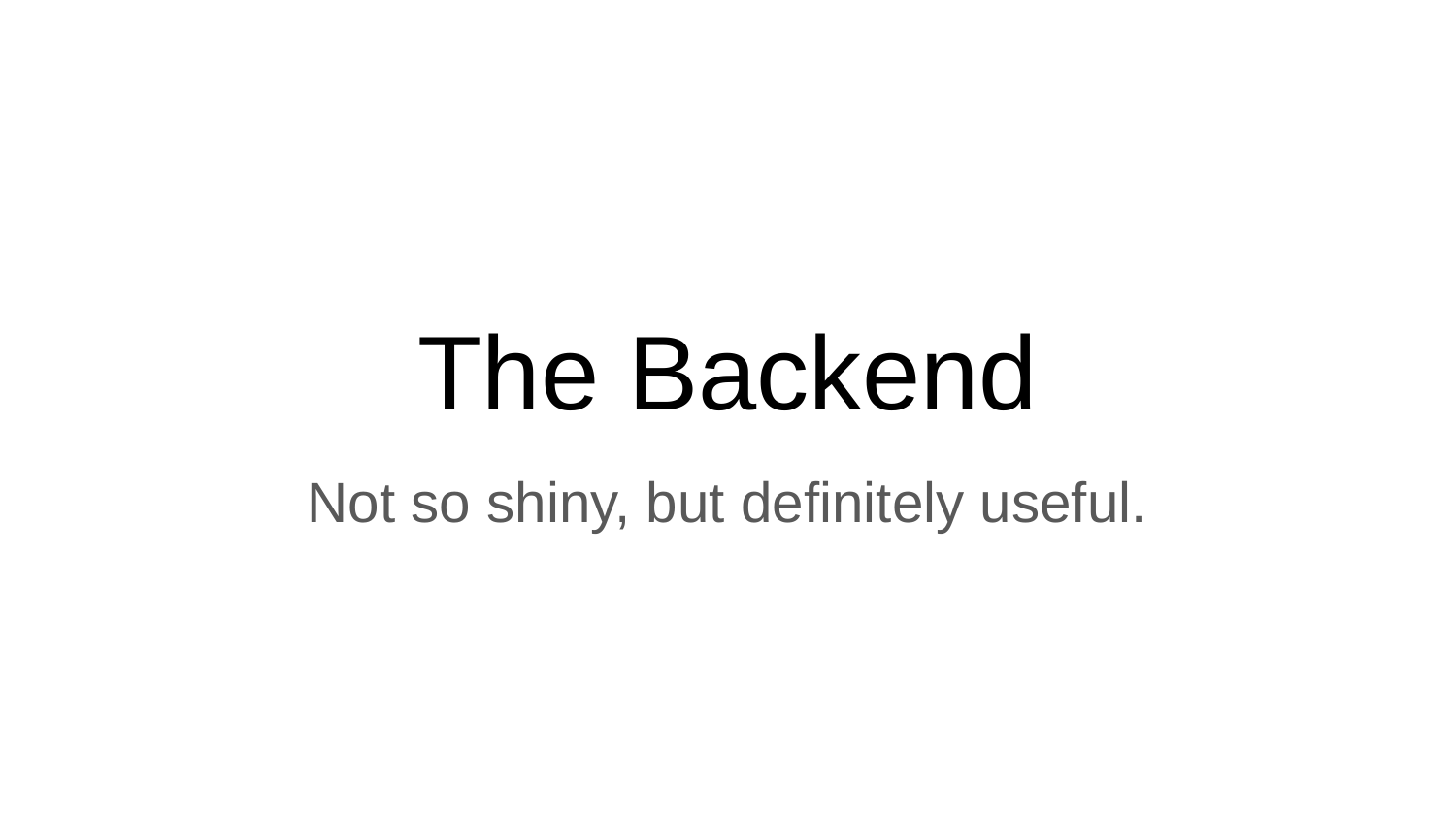

# The Backend
Not so shiny, but definitely useful.